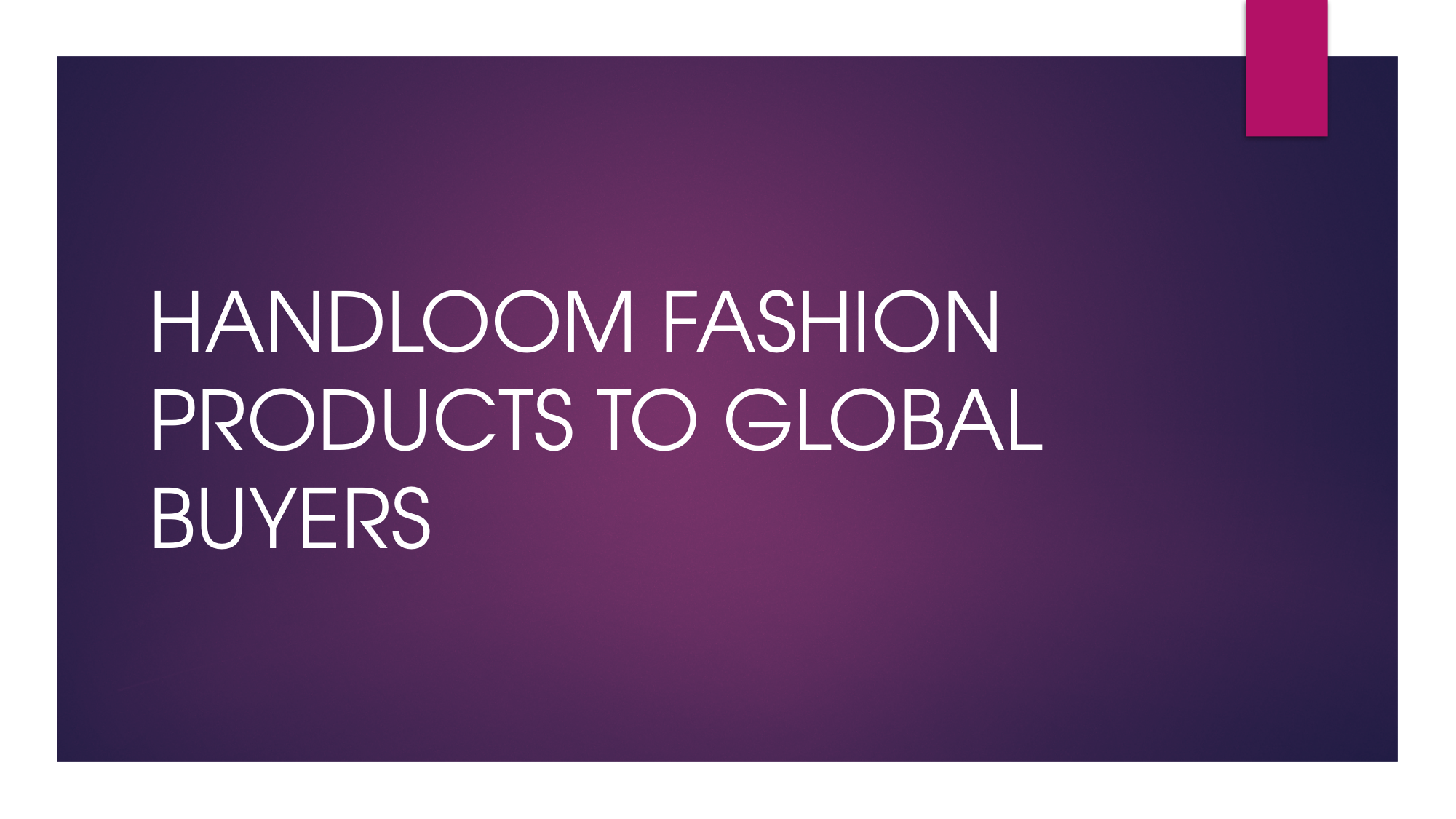

# HANDLOOM FASHION PRODUCTS TO GLOBAL BUYERS